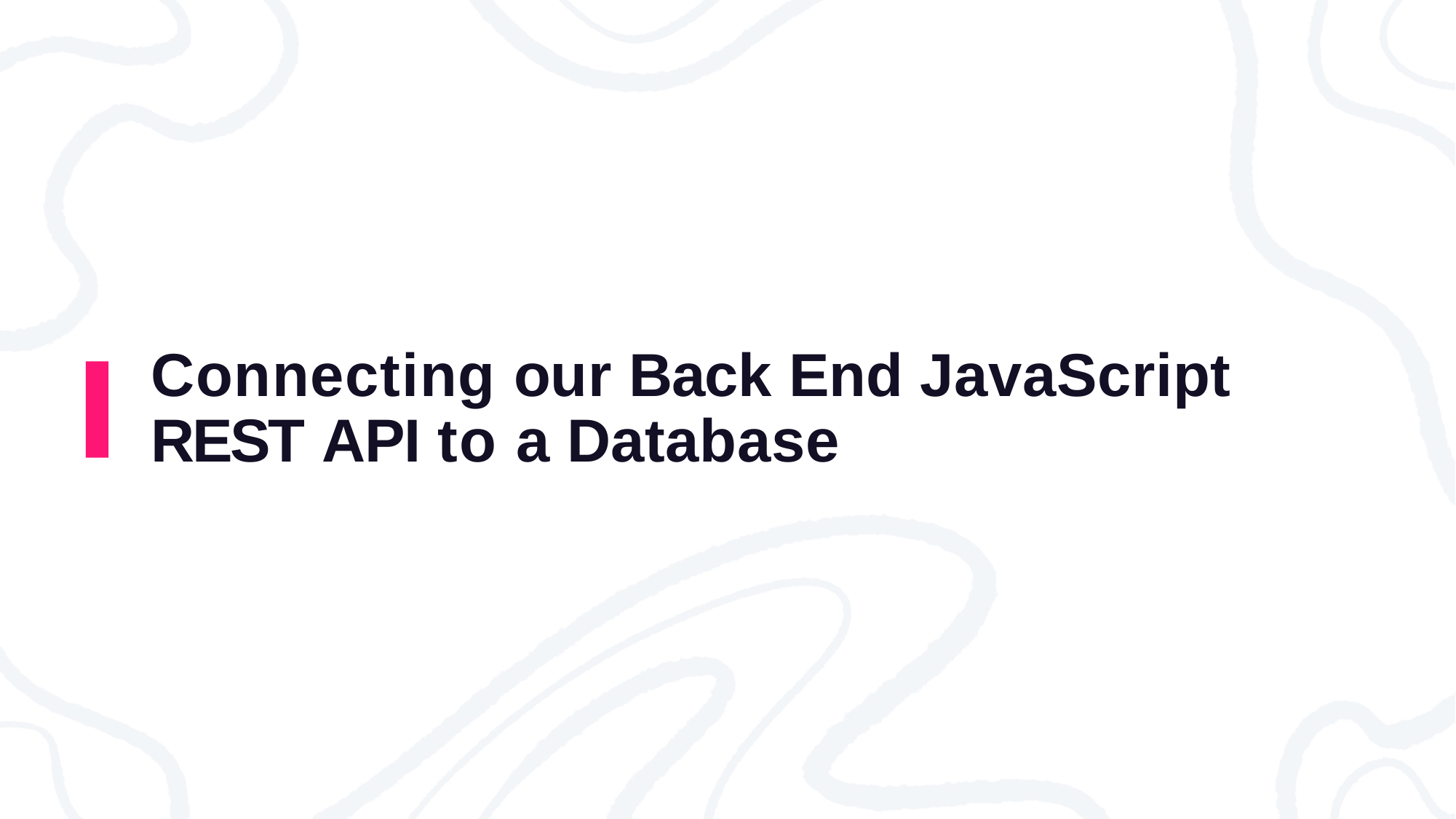

# Connecting our Back End JavaScript  REST API to a Database
3